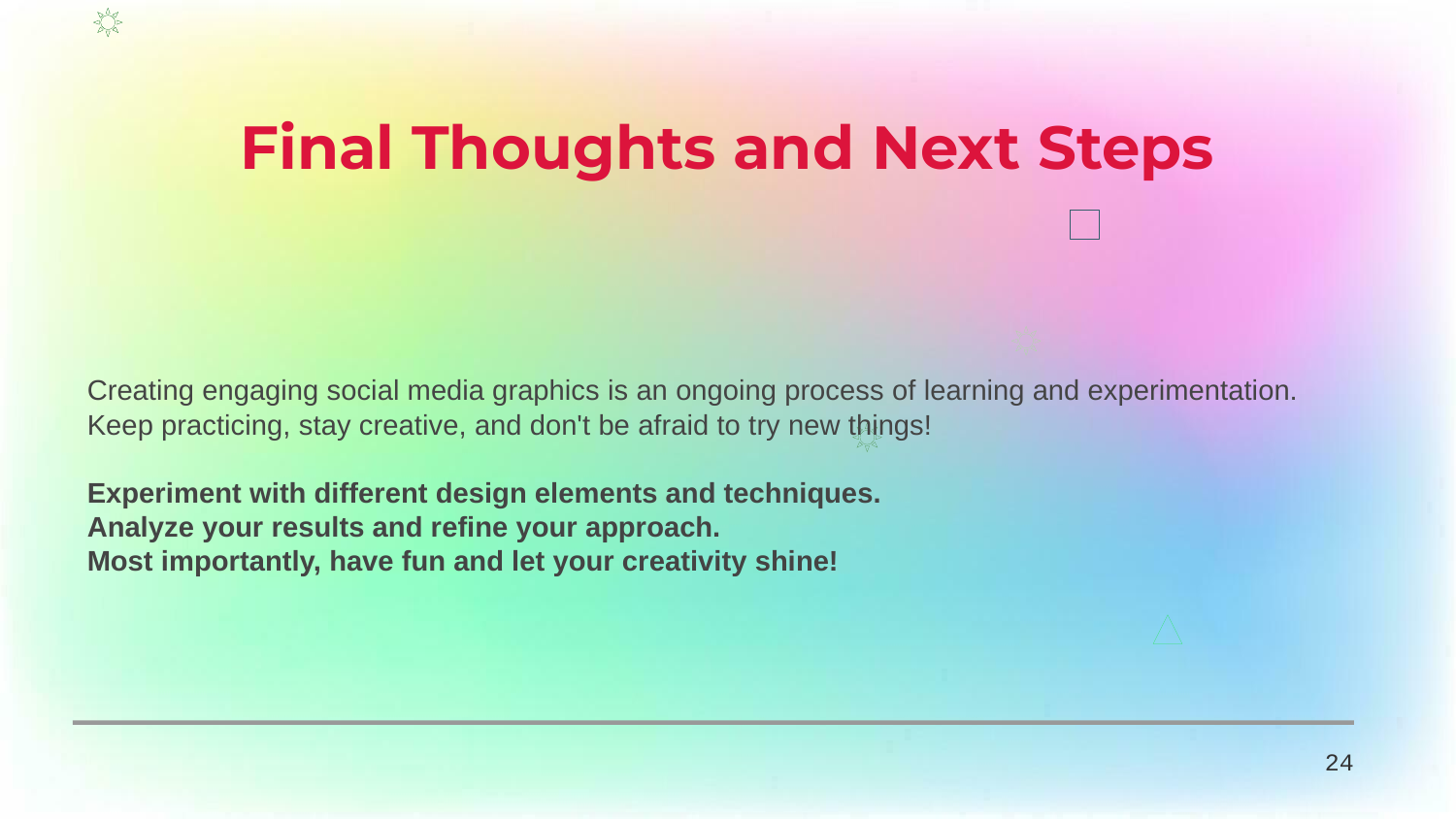

Final Thoughts and Next Steps

Creating engaging social media graphics is an ongoing process of learning and experimentation. Keep practicing, stay creative, and don't be afraid to try new things!

Experiment with different design elements and techniques.
Analyze your results and refine your approach.
Most importantly, have fun and let your creativity shine!

24